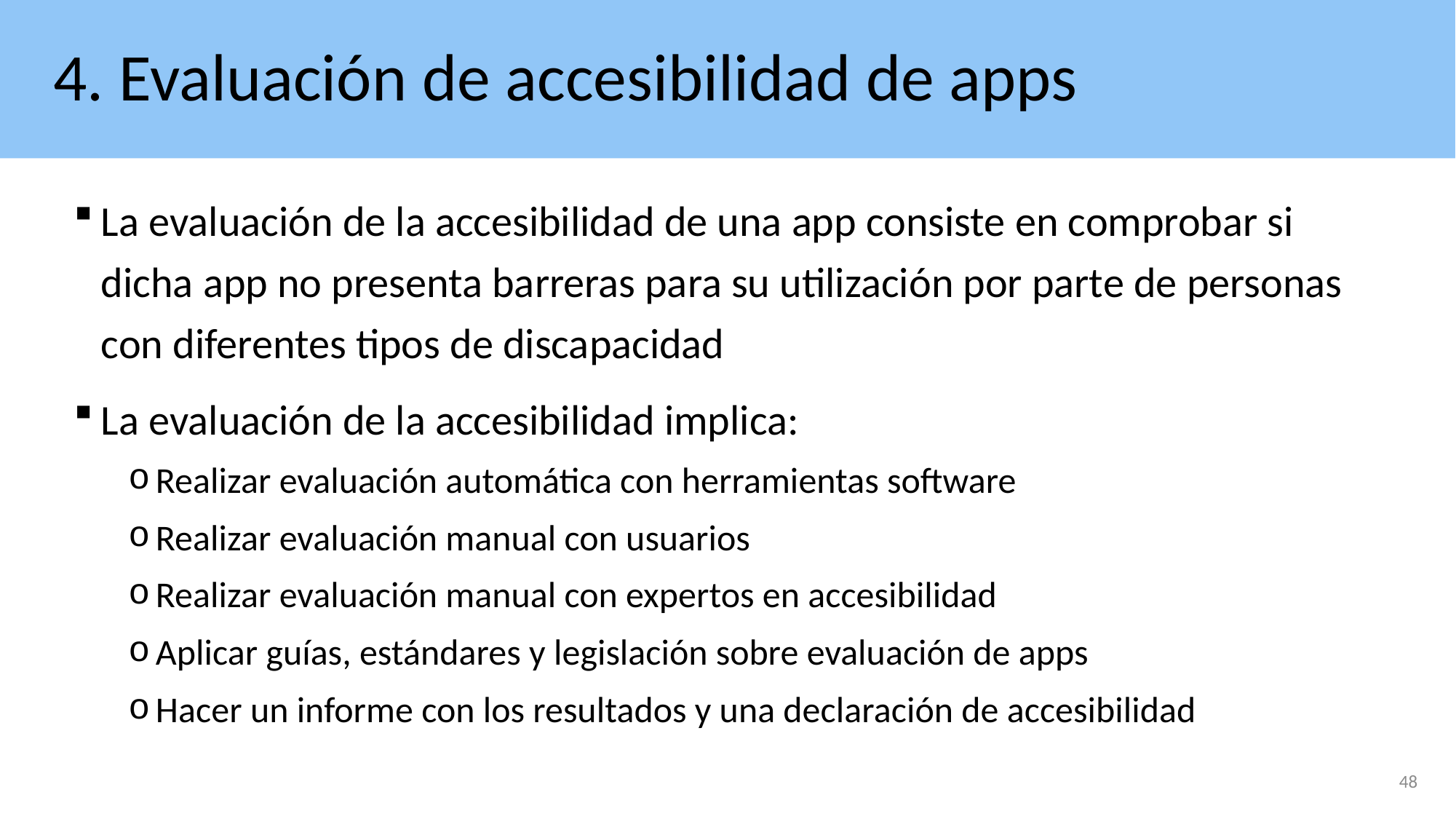

# 4. Evaluación de accesibilidad de apps
La evaluación de la accesibilidad de una app consiste en comprobar si dicha app no presenta barreras para su utilización por parte de personas con diferentes tipos de discapacidad
La evaluación de la accesibilidad implica:
Realizar evaluación automática con herramientas software
Realizar evaluación manual con usuarios
Realizar evaluación manual con expertos en accesibilidad
Aplicar guías, estándares y legislación sobre evaluación de apps
Hacer un informe con los resultados y una declaración de accesibilidad

48